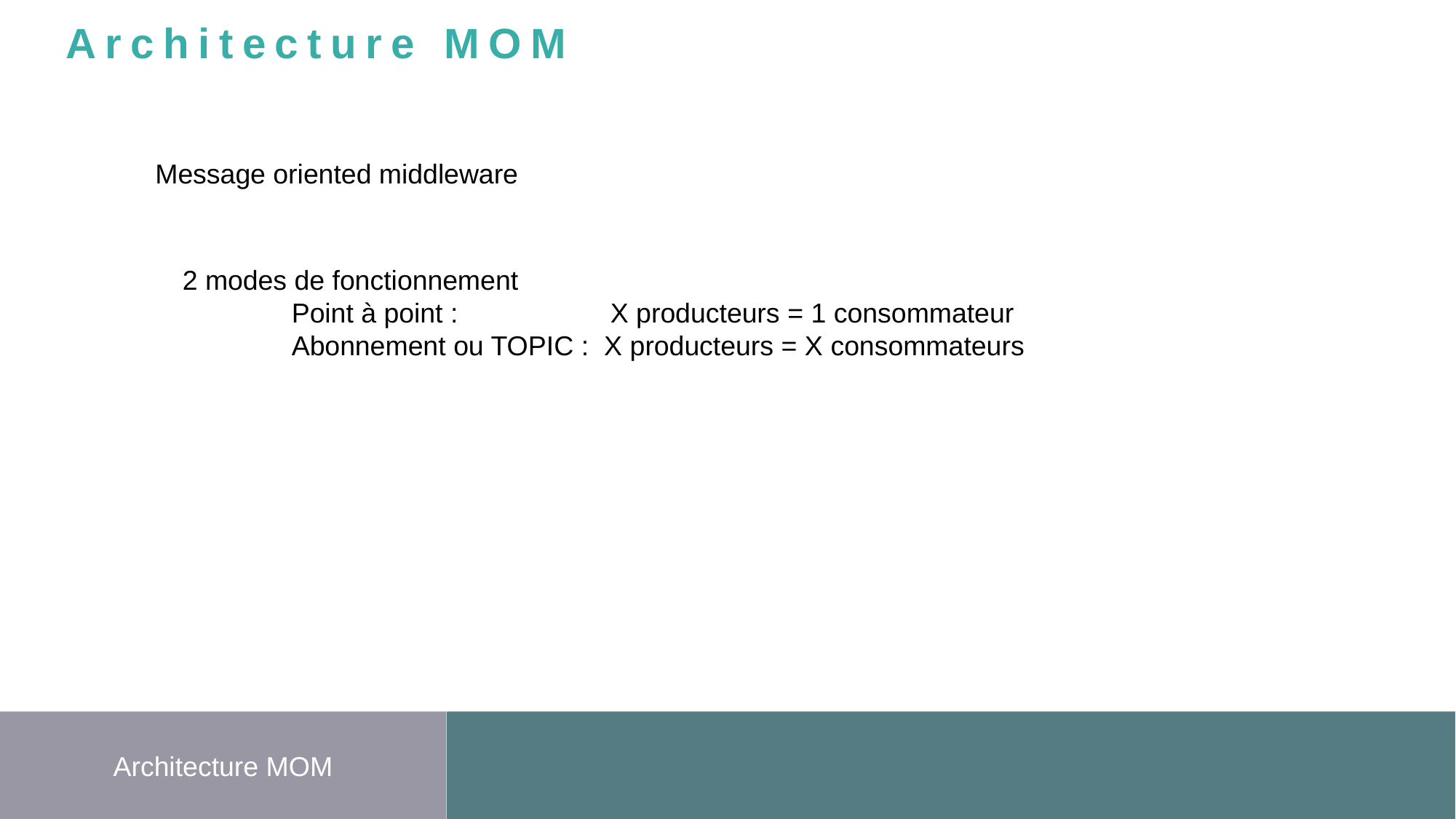

Architecture MOM
Message oriented middleware
2 modes de fonctionnement
	Point à point :                    X producteurs = 1 consommateur
	Abonnement ou TOPIC :  X producteurs = X consommateurs
Architecture MOM